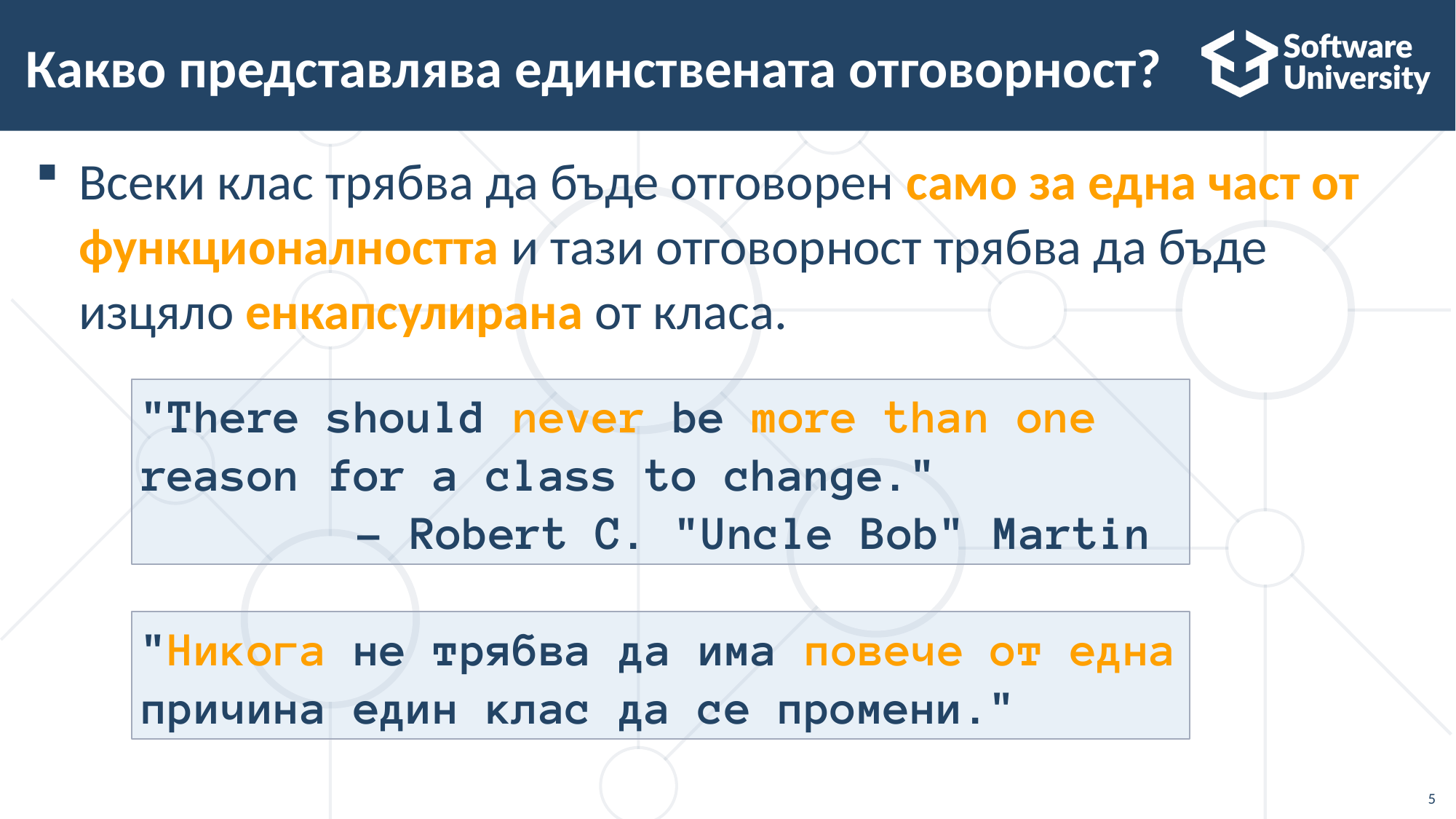

# Какво представлява единствената отговорност?
Всеки клас трябва да бъде отговорен само за една част от функционалността и тази отговорност трябва да бъде изцяло енкапсулирана от класа.

"There should never be more than one reason for a class to change."
	    - Robert C. "Uncle Bob" Martin
"Никога не трябва да има повече от една причина един клас да се промени."
5